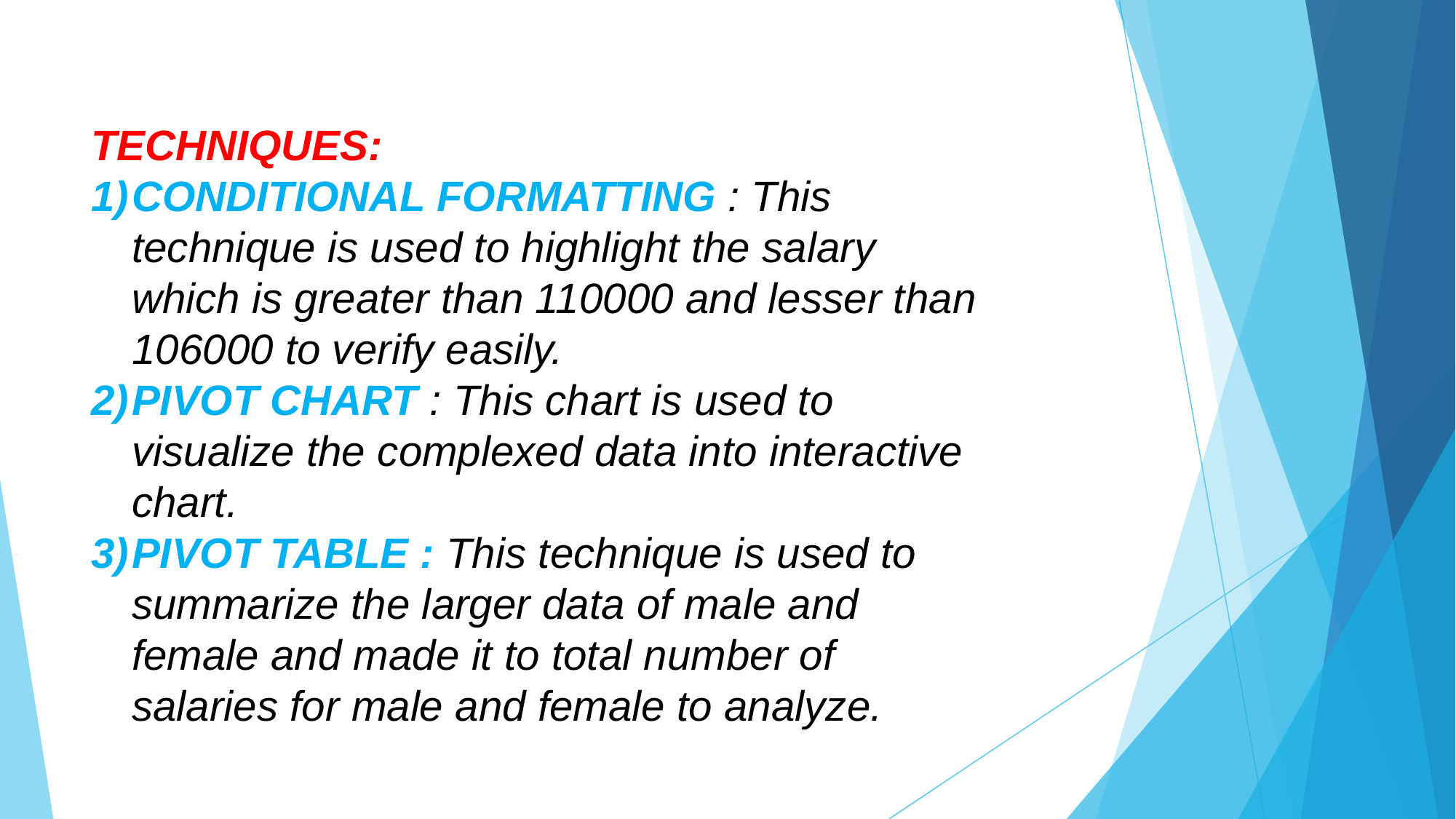

TECHNIQUES:
CONDITIONAL FORMATTING : This technique is used to highlight the salary which is greater than 110000 and lesser than 106000 to verify easily.
PIVOT CHART : This chart is used to visualize the complexed data into interactive chart.
PIVOT TABLE : This technique is used to summarize the larger data of male and female and made it to total number of salaries for male and female to analyze.